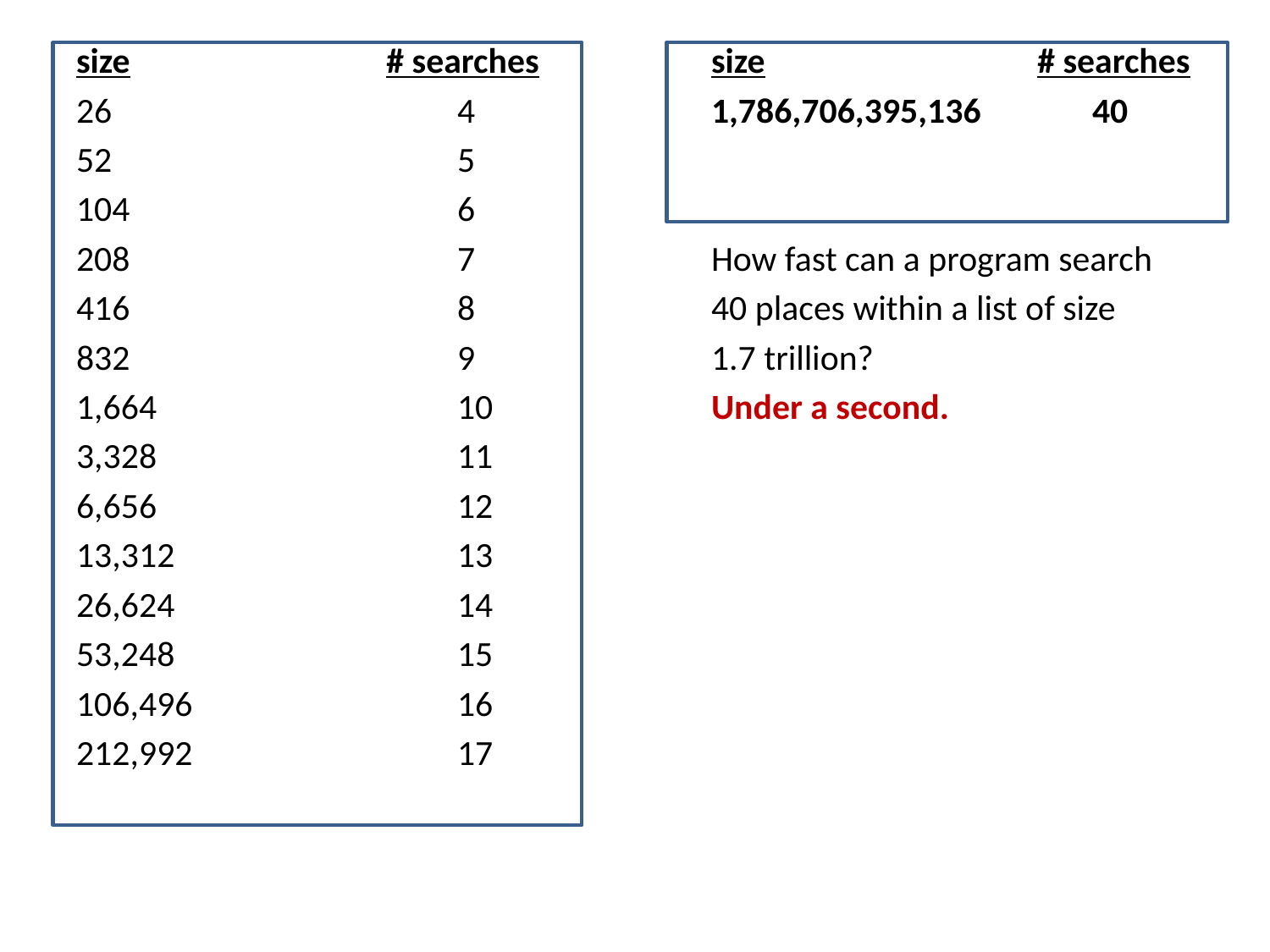

size		       # searches		size		         # searches
26			4		1,786,706,395,136	40
52			5
104			6
208			7		How fast can a program search
416			8		40 places within a list of size
832			9		1.7 trillion?
1,664			10		Under a second.
3,328			11
6,656			12
13,312			13
26,624			14
53,248			15
106,496			16
212,992			17

#